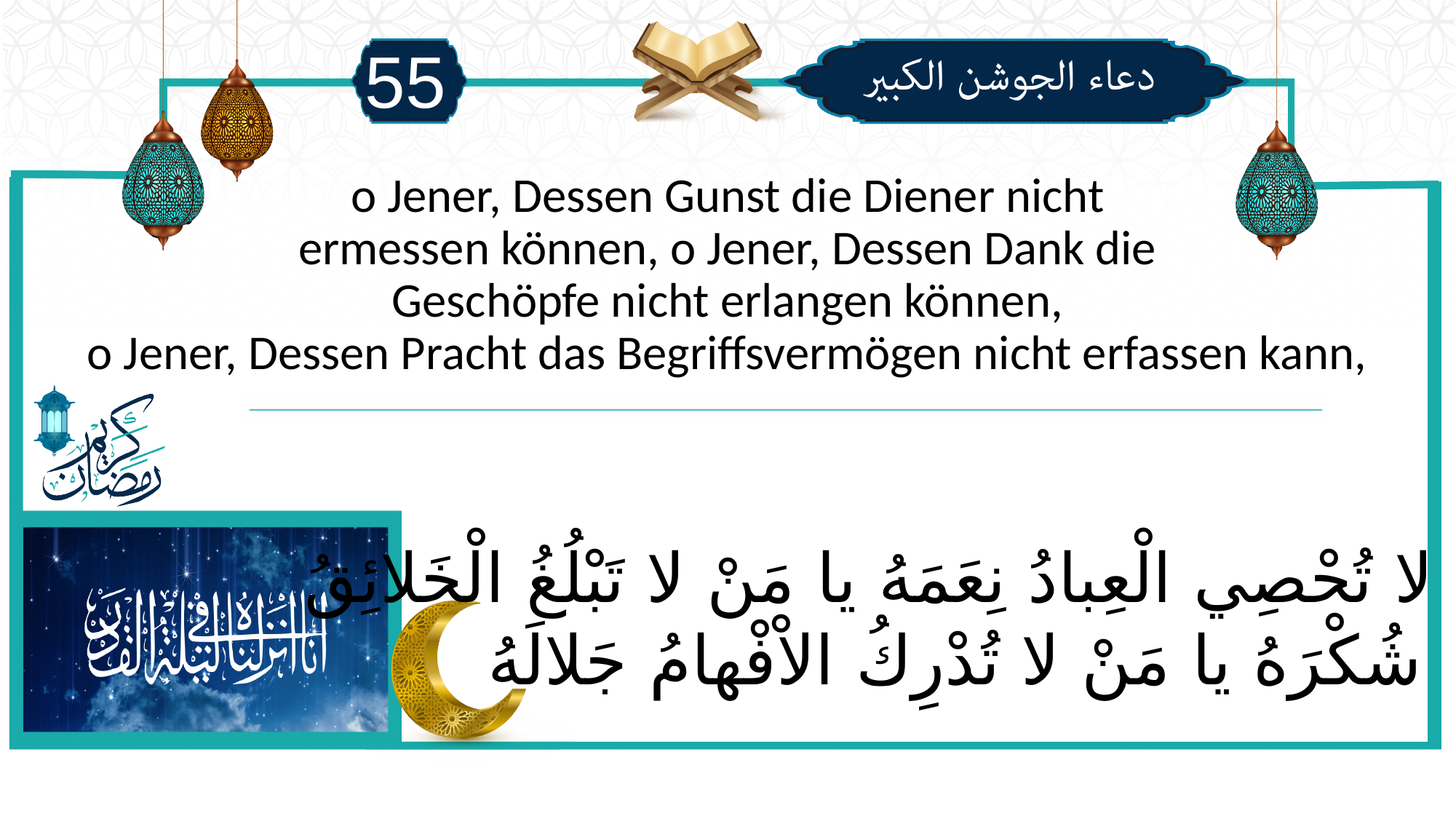

55
o Jener, Dessen Gunst die Diener nicht
ermessen können, o Jener, Dessen Dank die
Geschöpfe nicht erlangen können,
o Jener, Dessen Pracht das Begriffsvermögen nicht erfassen kann,
يا مَنْ لا تُحْصِي الْعِبادُ نِعَمَهُ يا مَنْ لا تَبْلُغُ الْخَلائِقُ
شُكْرَهُ يا مَنْ لا تُدْرِكُ الاْفْهامُ جَلالَهُ